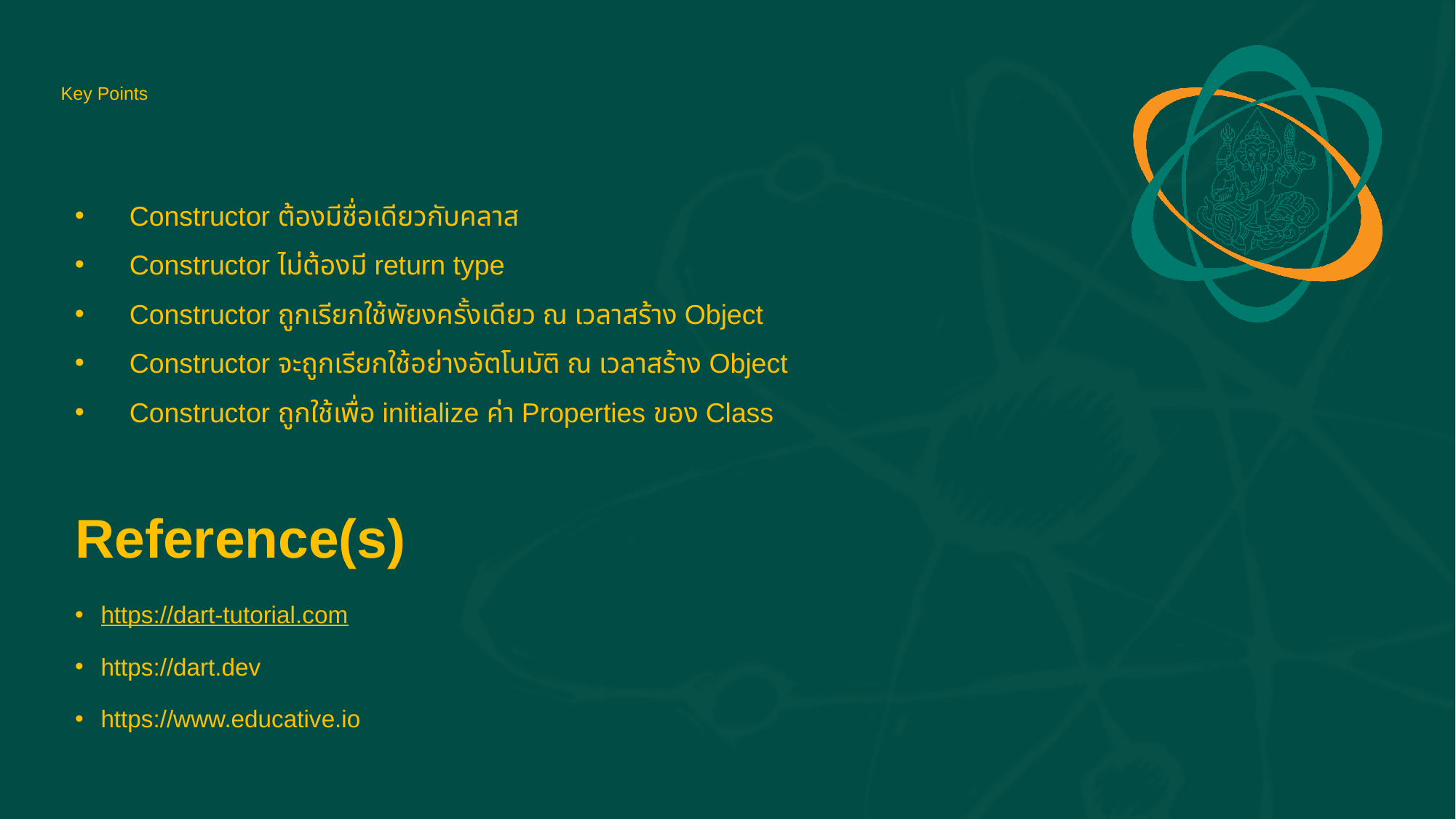

# Key Points
Constructor ต้องมีชื่อเดียวกับคลาส
Constructor ไม่ต้องมี return type
Constructor ถูกเรียกใช้พัยงครั้งเดียว ณ เวลาสร้าง Object
Constructor จะถูกเรียกใช้อย่างอัตโนมัติ ณ เวลาสร้าง Object
Constructor ถูกใช้เพื่อ initialize ค่า Properties ของ Class

Reference(s)

https://dart-tutorial.com

https://dart.dev

https://www.educative.io